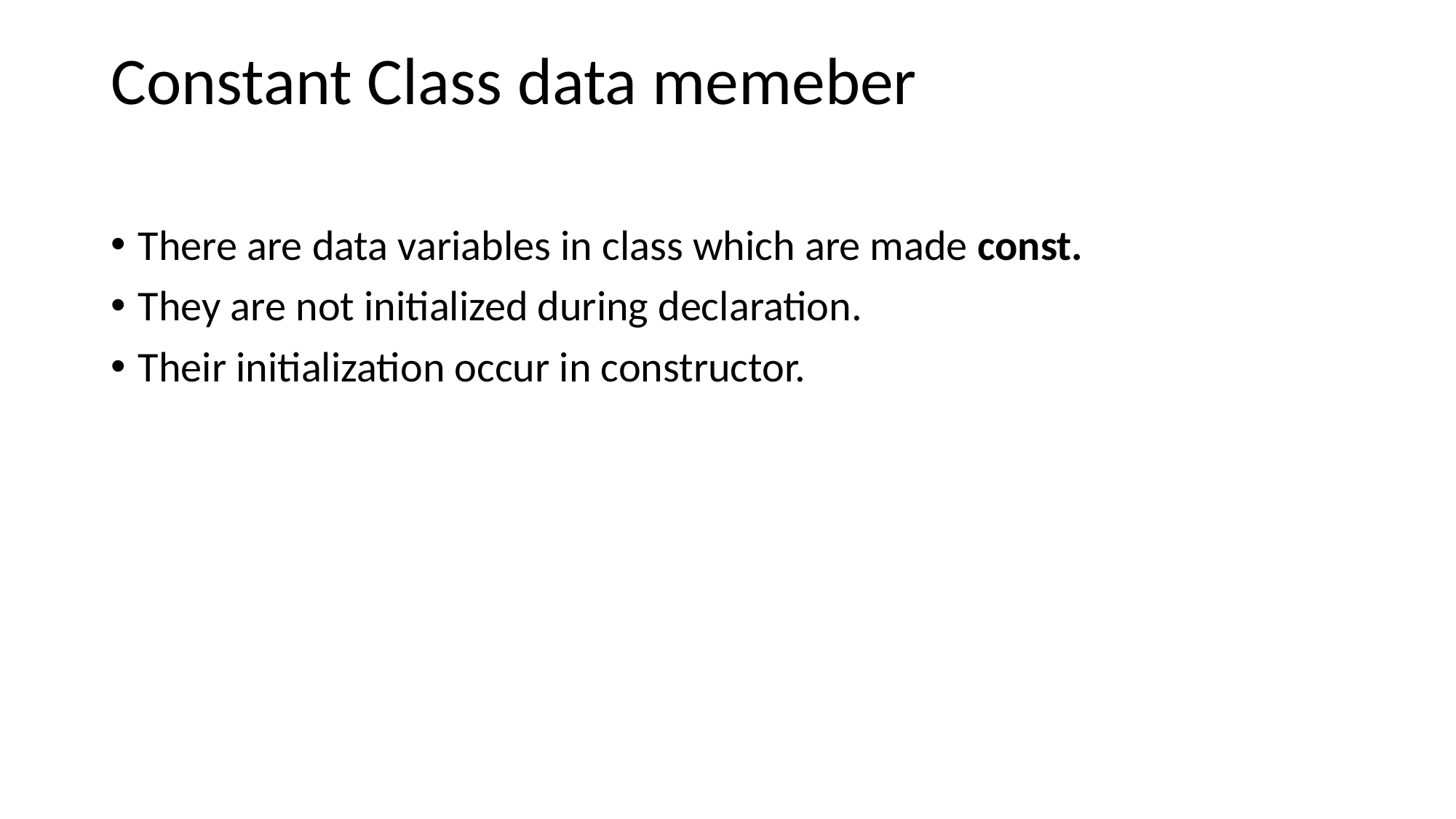

# Constant Class data memeber
There are data variables in class which are made const.
They are not initialized during declaration.
Their initialization occur in constructor.